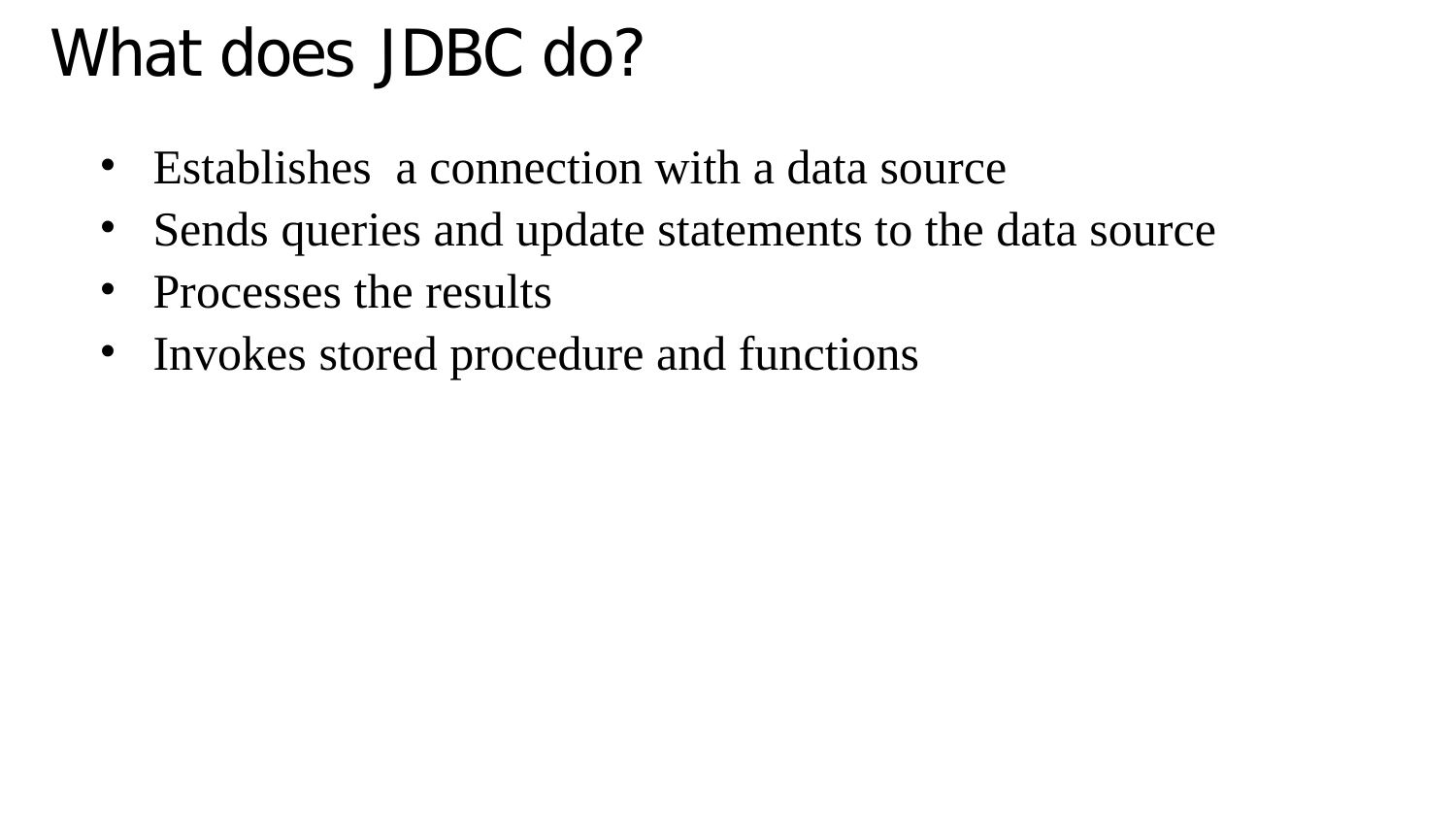

What does JDBC do?
Establishes  a connection with a data source
Sends queries and update statements to the data source
Processes the results
Invokes stored procedure and functions